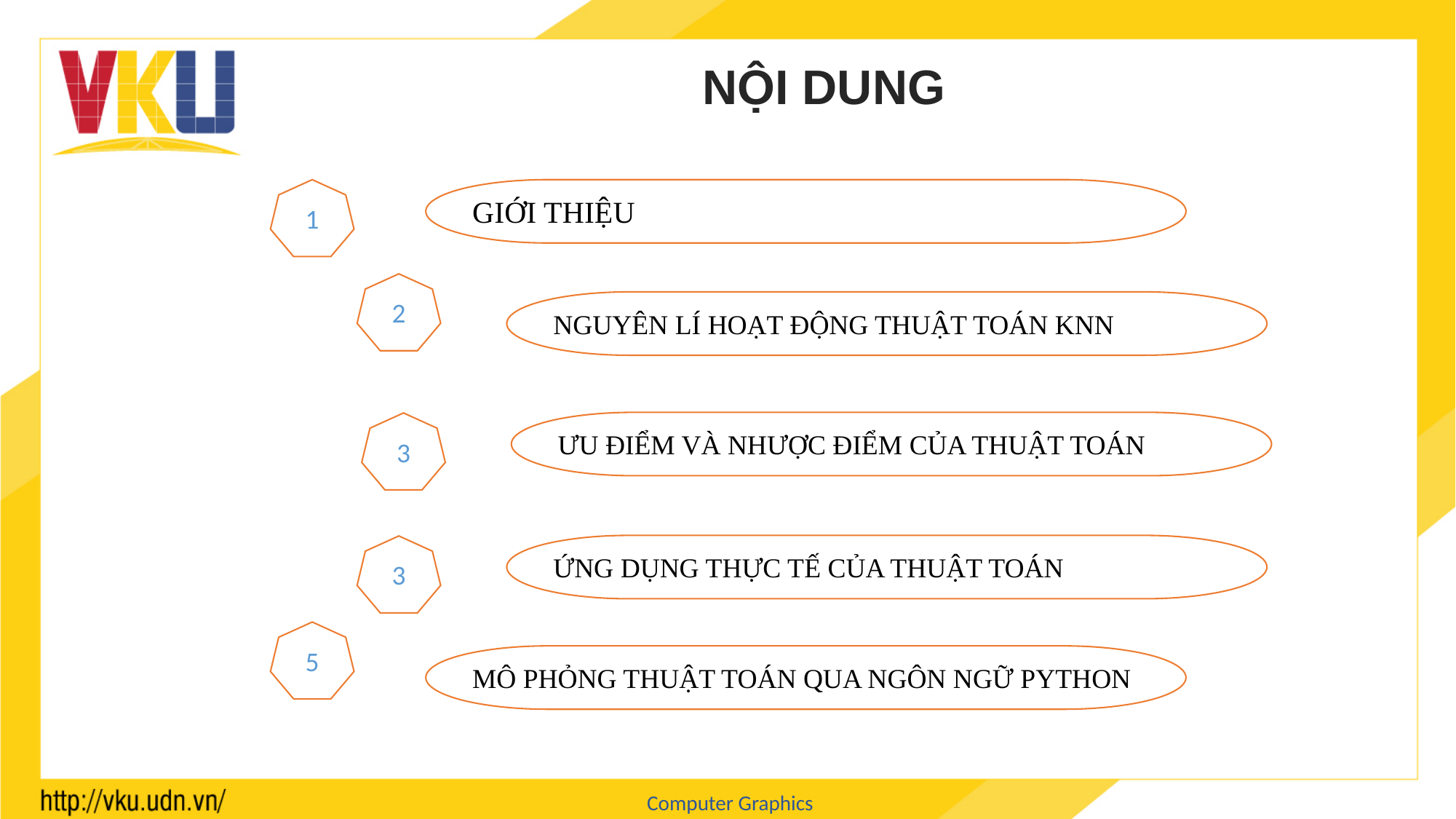

# NỘI DUNG
1
GIỚI THIỆU
2
NGUYÊN LÍ HOẠT ĐỘNG THUẬT TOÁN KNN
ƯU ĐIỂM VÀ NHƯỢC ĐIỂM CỦA THUẬT TOÁN
3
ỨNG DỤNG THỰC TẾ CỦA THUẬT TOÁN
3
5
MÔ PHỎNG THUẬT TOÁN QUA NGÔN NGỮ PYTHON
2